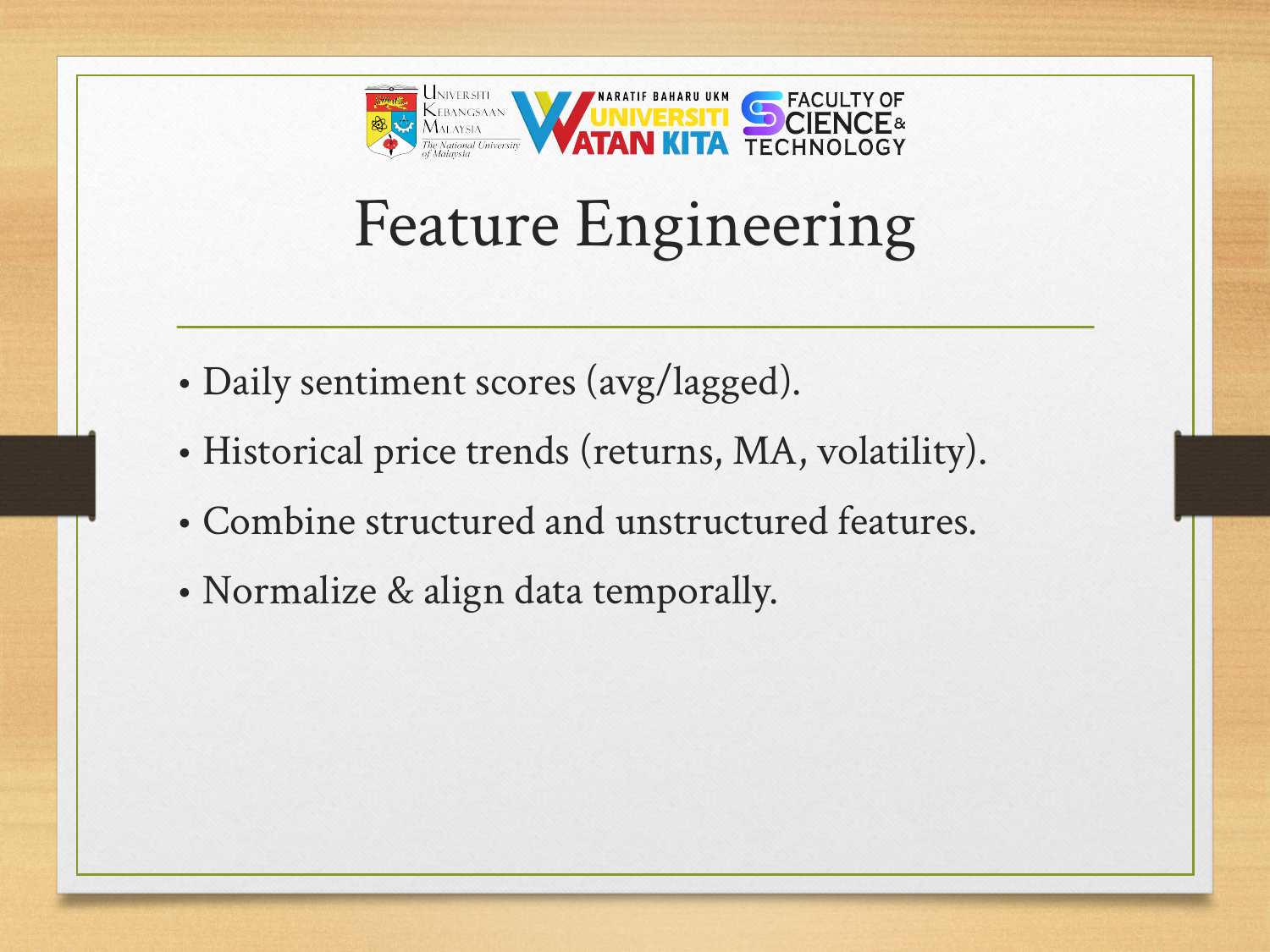

# Feature Engineering
• Daily sentiment scores (avg/lagged).
• Historical price trends (returns, MA, volatility).
• Combine structured and unstructured features.
• Normalize & align data temporally.